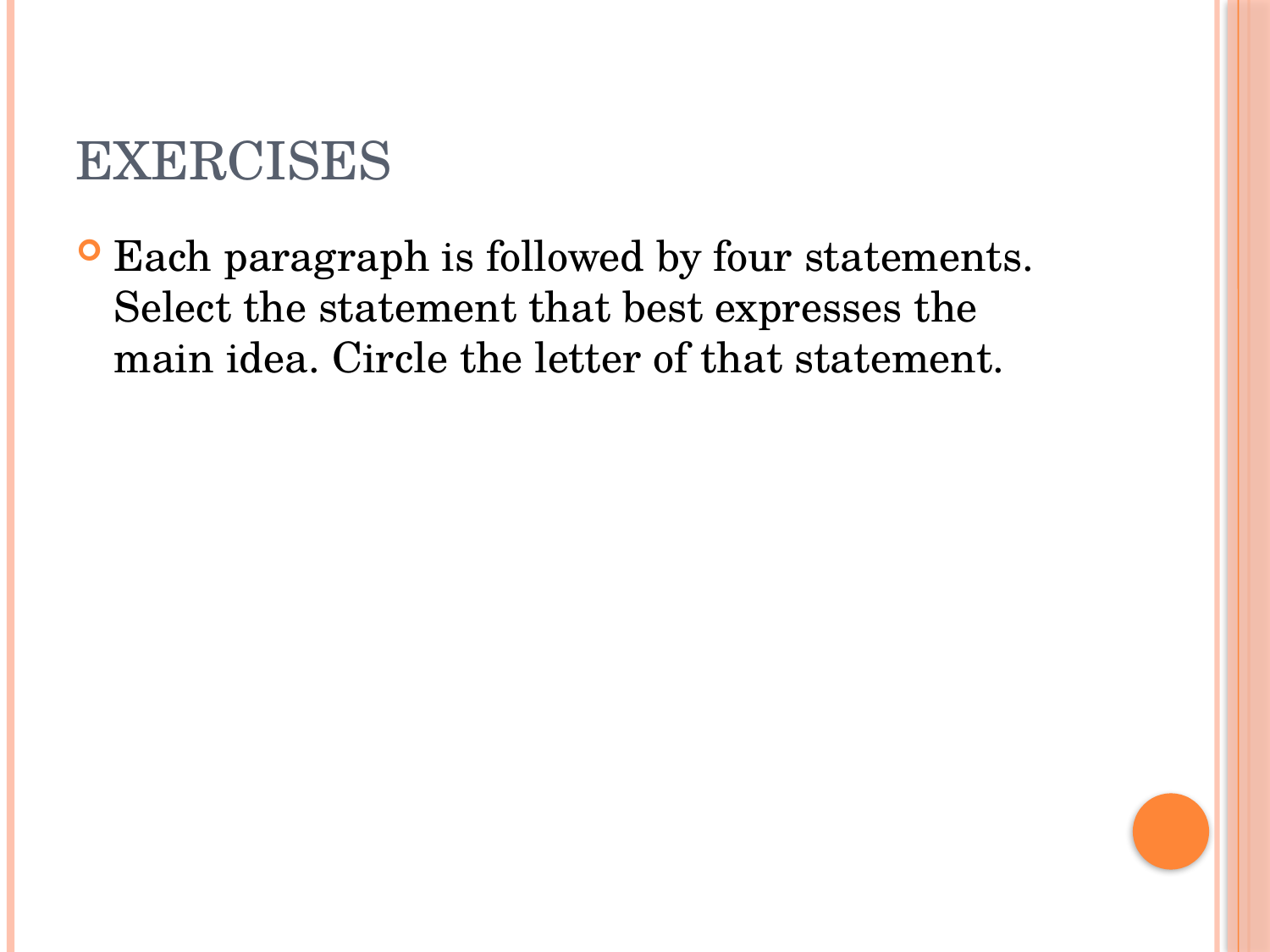

# EXERCISES
Each paragraph is followed by four statements. Select the statement that best expresses the main idea. Circle the letter of that statement.